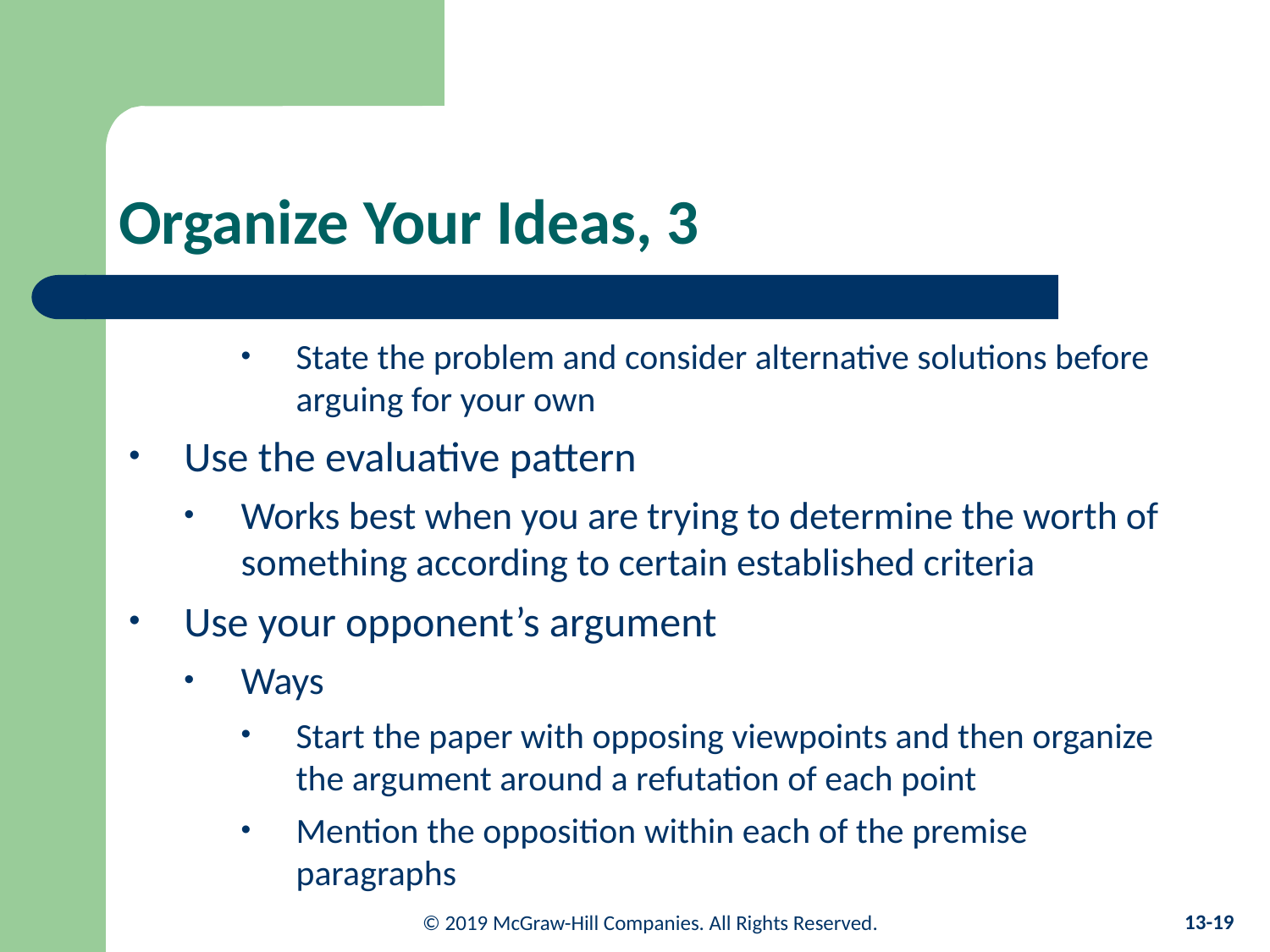

# Organize Your Ideas, 3
State the problem and consider alternative solutions before arguing for your own
Use the evaluative pattern
Works best when you are trying to determine the worth of something according to certain established criteria
Use your opponent’s argument
Ways
Start the paper with opposing viewpoints and then organize the argument around a refutation of each point
Mention the opposition within each of the premise paragraphs